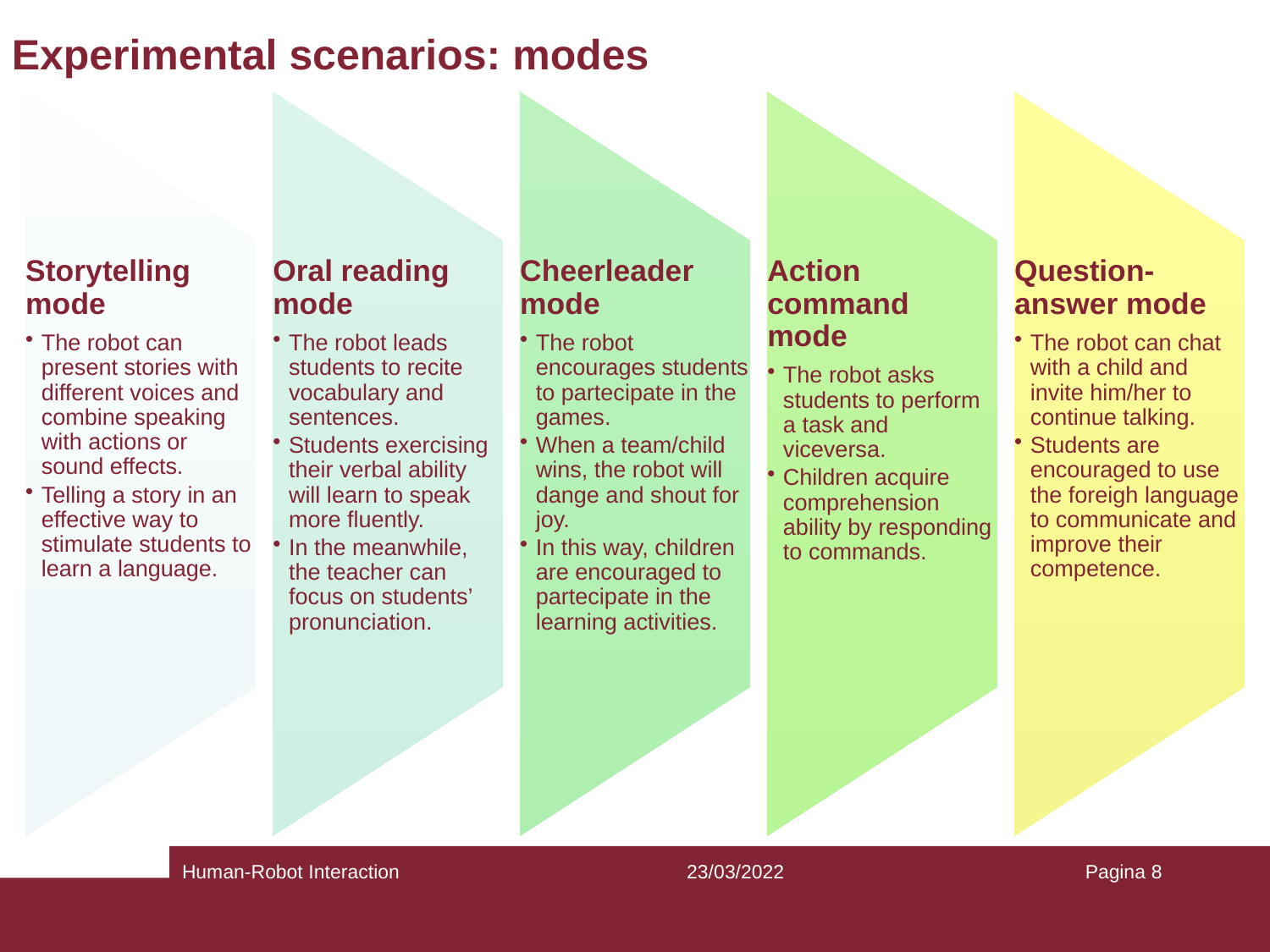

# Experimental scenarios: modes
Storytelling mode
The robot can present stories with different voices and combine speaking with actions or sound effects.
Telling a story in an effective way to stimulate students to learn a language.
Oral reading mode
The robot leads students to recite vocabulary and sentences.
Students exercising their verbal ability will learn to speak more fluently.
In the meanwhile, the teacher can focus on students’ pronunciation.
Cheerleader mode
The robot encourages students to partecipate in the games.
When a team/child wins, the robot will dange and shout for joy.
In this way, children are encouraged to partecipate in the learning activities.
Action command mode
The robot asks students to perform a task and viceversa.
Children acquire comprehension ability by responding to commands.
Question-answer mode
The robot can chat with a child and invite him/her to continue talking.
Students are encouraged to use the foreigh language to communicate and improve their competence.
Human-Robot Interaction
23/03/2022
Pagina 8